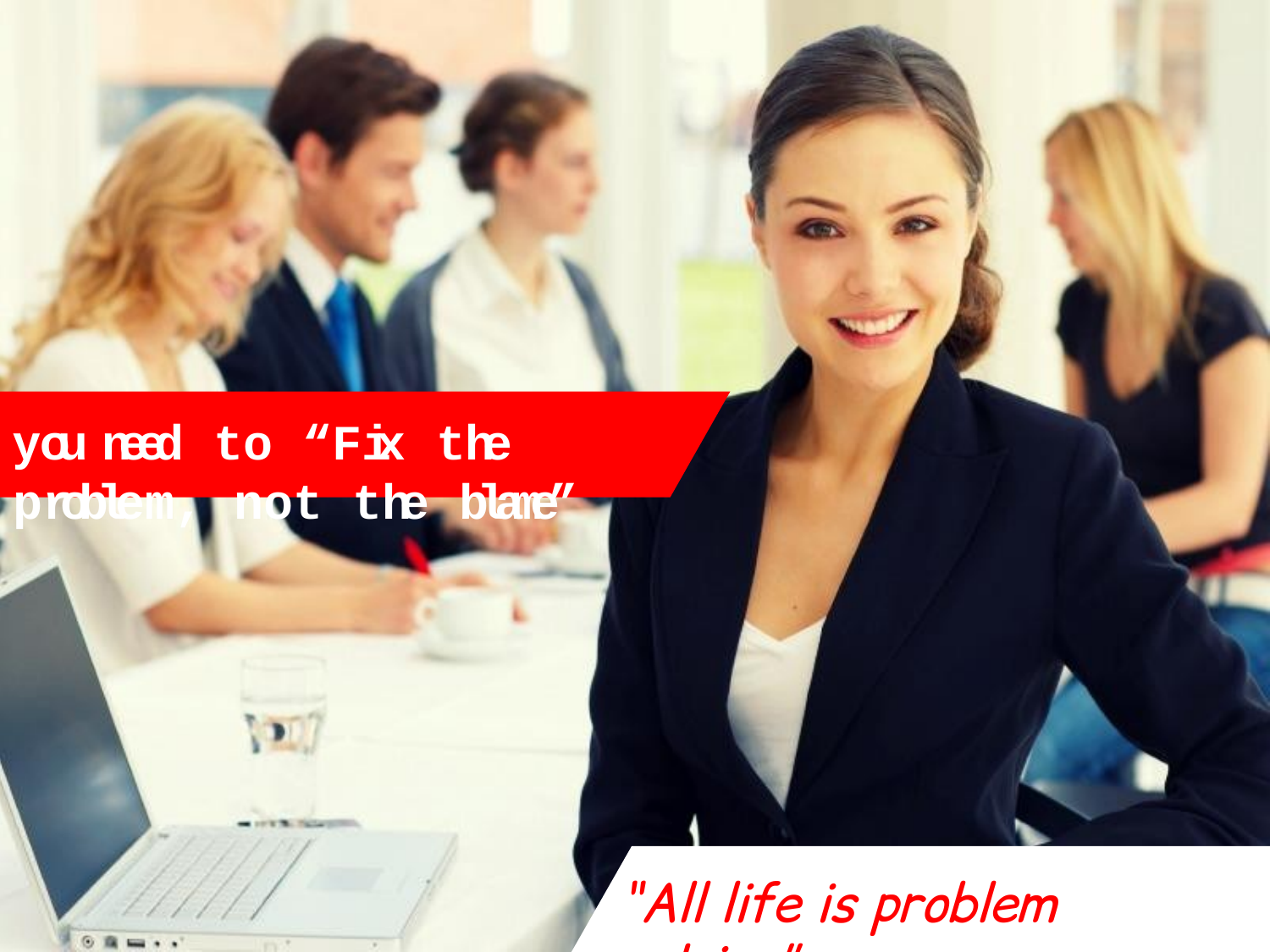

# you need to “Fix the problem, not the blame”

“All life is problem solving”